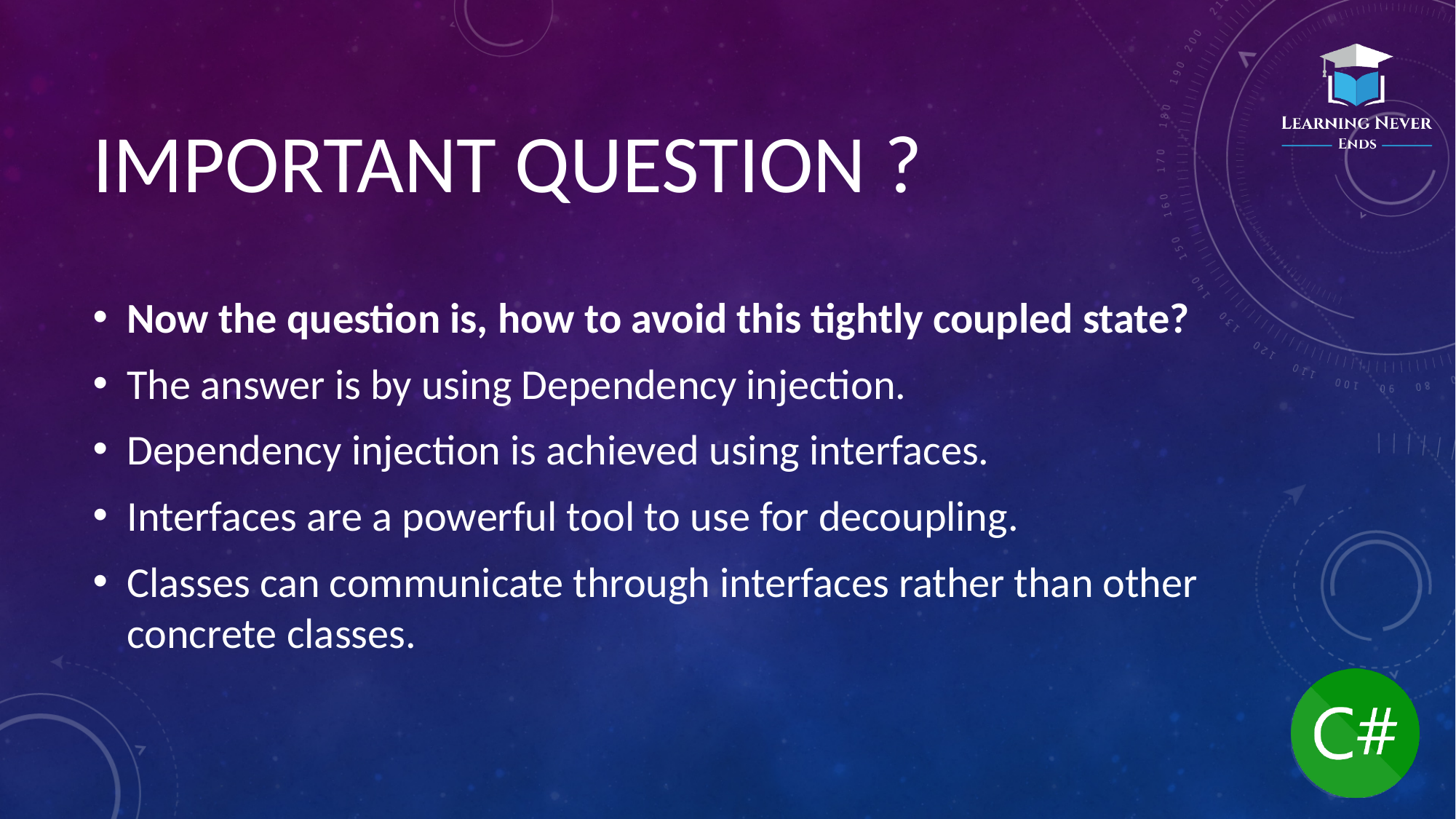

# Important question ?
Now the question is, how to avoid this tightly coupled state?
The answer is by using Dependency injection.
Dependency injection is achieved using interfaces.
Interfaces are a powerful tool to use for decoupling.
Classes can communicate through interfaces rather than other concrete classes.